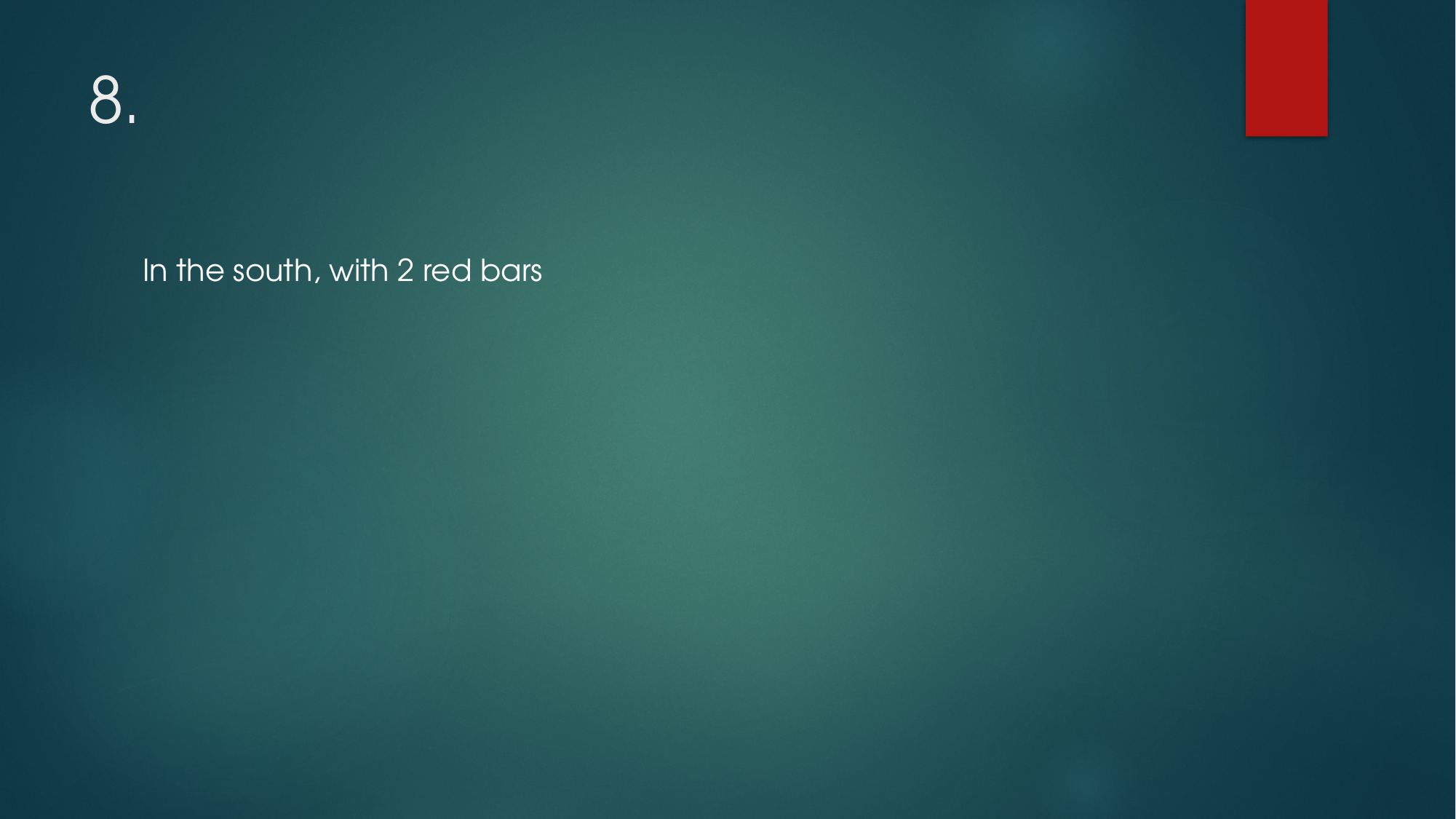

# 8.
In the south, with 2 red bars